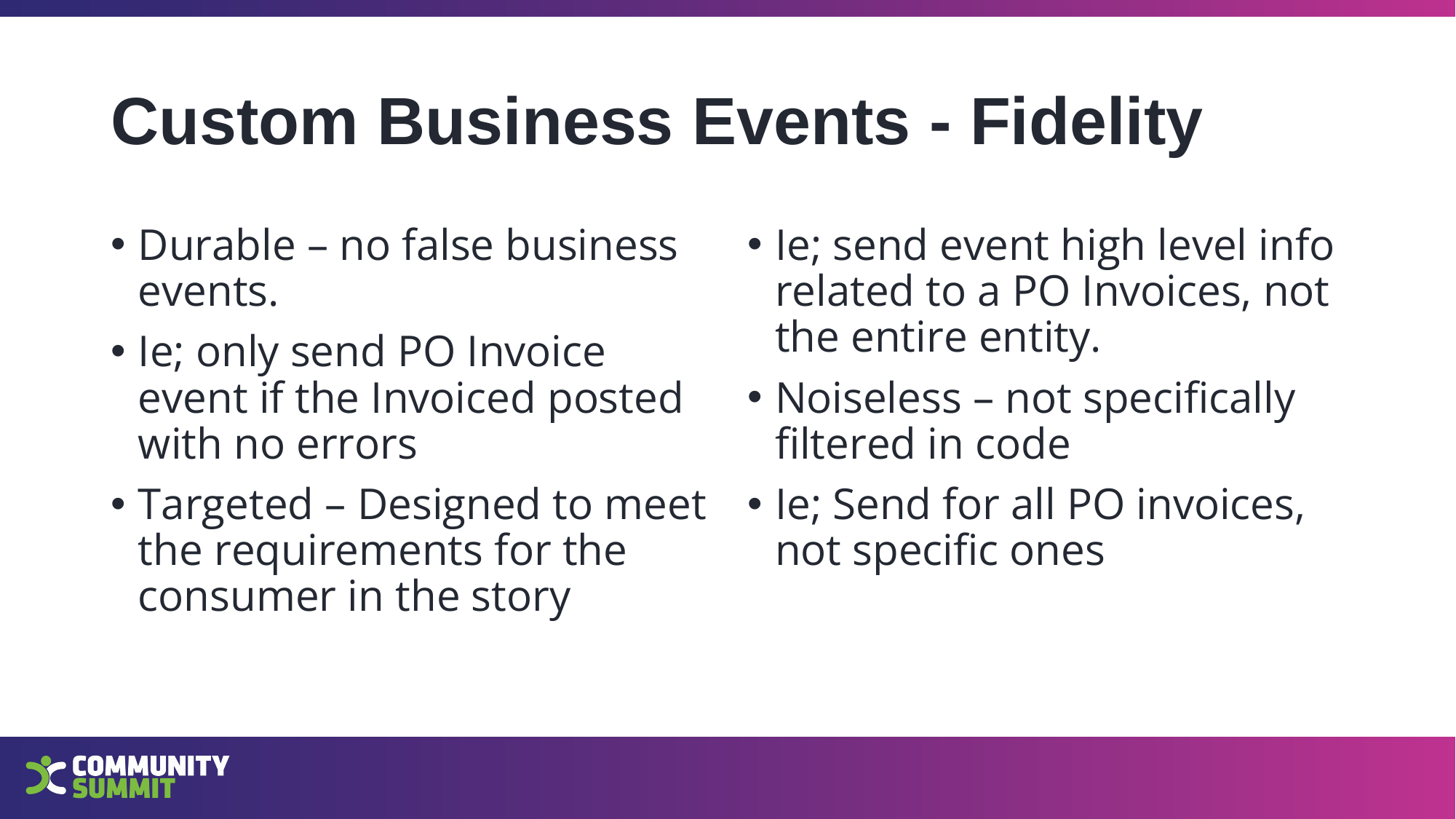

# Custom Business Events - Fidelity
Durable – no false business events.
Ie; only send PO Invoice event if the Invoiced posted with no errors
Targeted – Designed to meet the requirements for the consumer in the story

Ie; send event high level info related to a PO Invoices, not the entire entity.
Noiseless – not specifically filtered in code
Ie; Send for all PO invoices, not specific ones